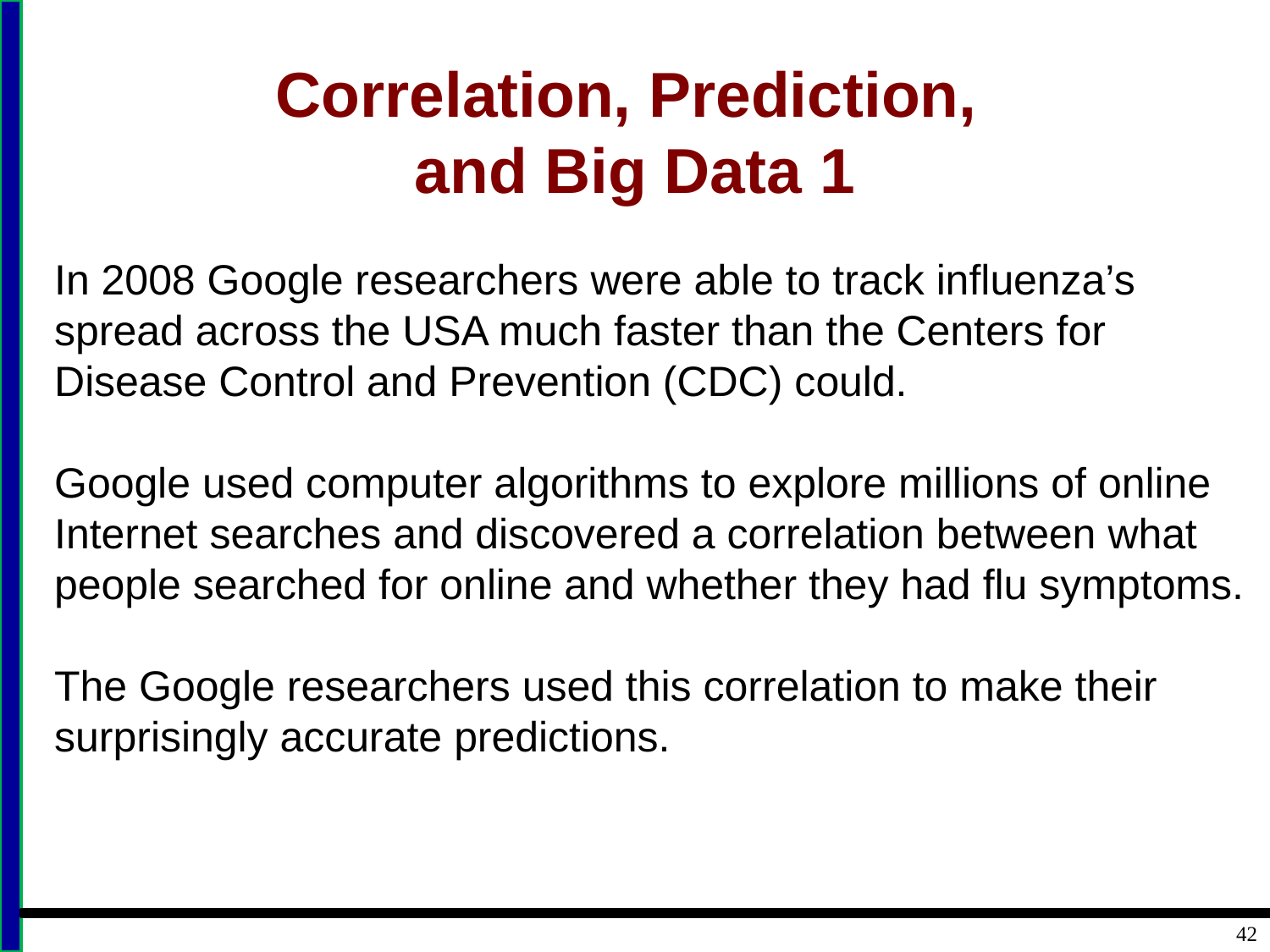

# Correlation, Prediction, and Big Data 1
In 2008 Google researchers were able to track influenza’s spread across the USA much faster than the Centers for Disease Control and Prevention (CDC) could.

Google used computer algorithms to explore millions of online Internet searches and discovered a correlation between what people searched for online and whether they had flu symptoms.

The Google researchers used this correlation to make their surprisingly accurate predictions.